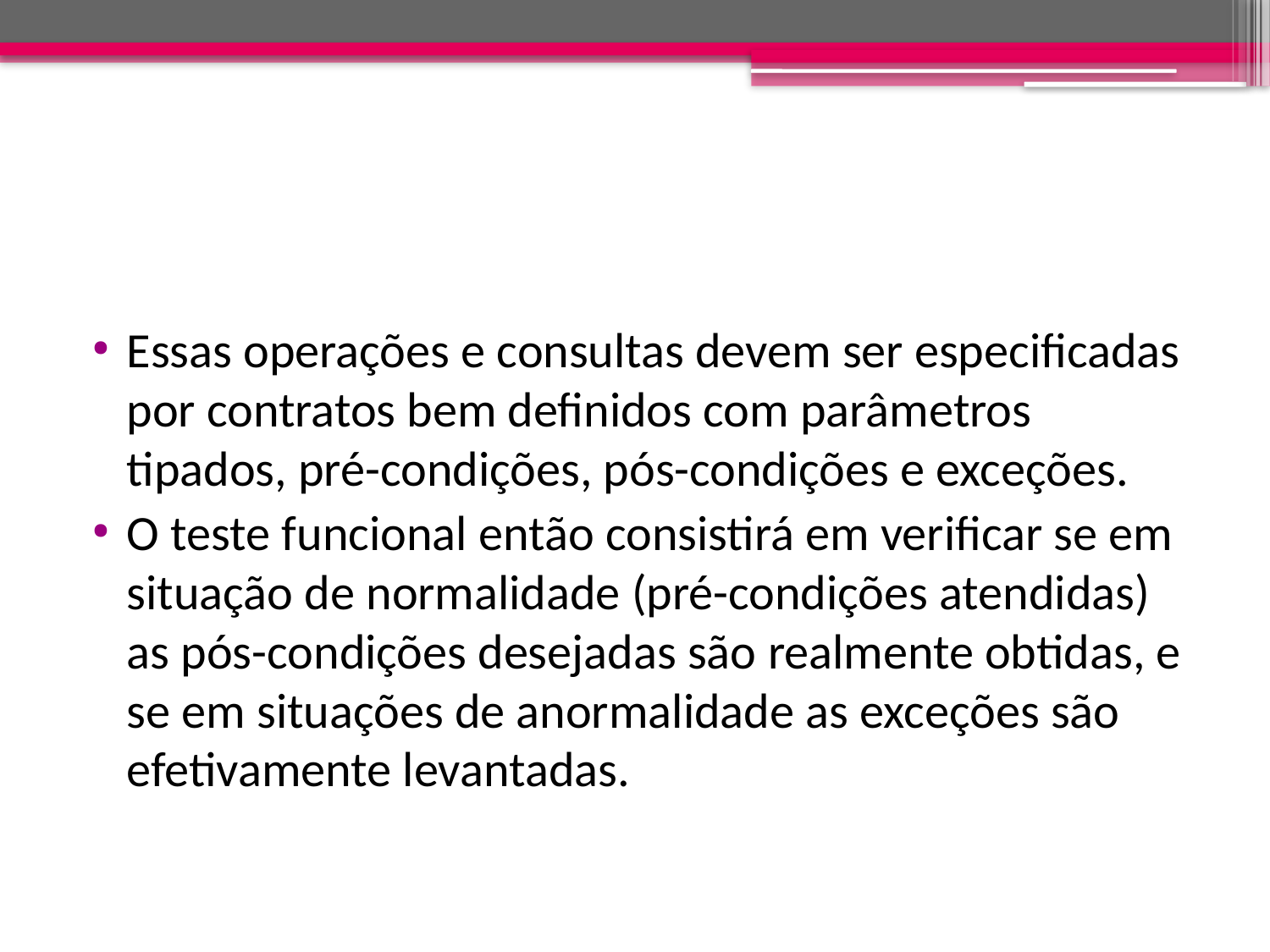

#
Essas operações e consultas devem ser especificadas por contratos bem definidos com parâmetros tipados, pré-condições, pós-condições e exceções.
O teste funcional então consistirá em verificar se em situação de normalidade (pré-condições atendidas) as pós-condições desejadas são realmente obtidas, e se em situações de anormalidade as exceções são efetivamente levantadas.